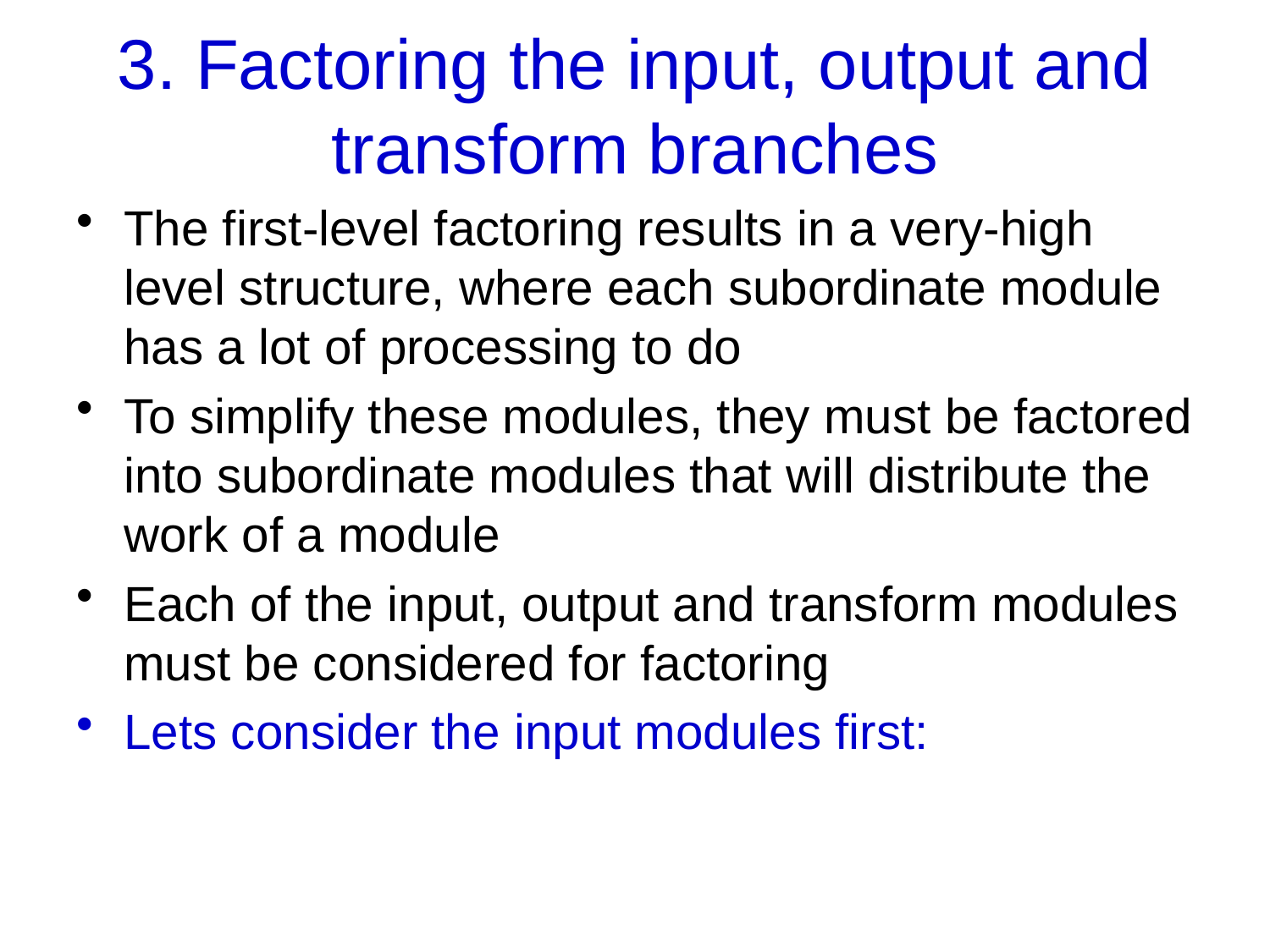

# 3. Factoring the input, output and transform branches
The first-level factoring results in a very-high level structure, where each subordinate module has a lot of processing to do
To simplify these modules, they must be factored into subordinate modules that will distribute the work of a module
Each of the input, output and transform modules must be considered for factoring
Lets consider the input modules first: